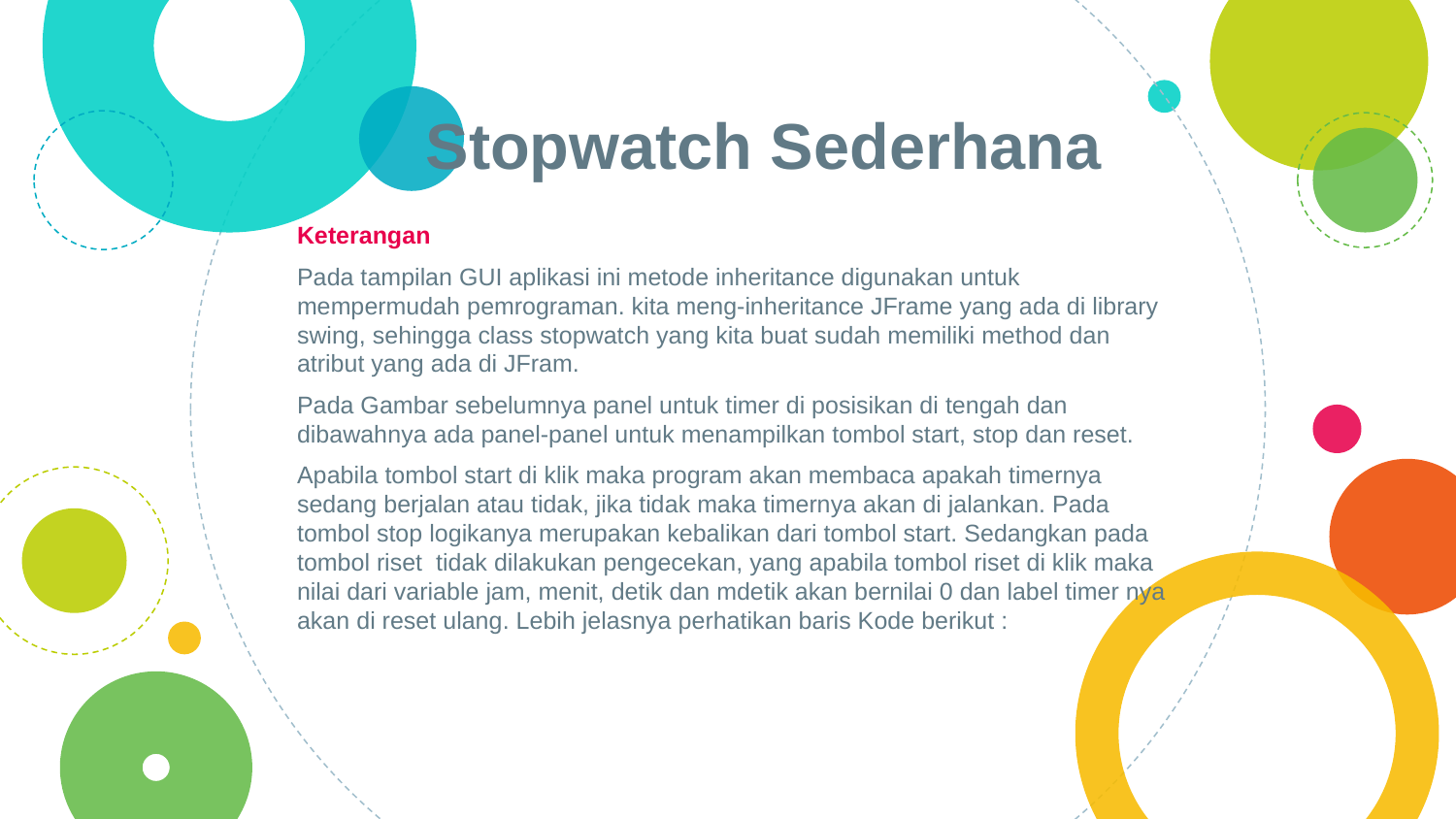

# Stopwatch Sederhana
Keterangan
Pada tampilan GUI aplikasi ini metode inheritance digunakan untuk mempermudah pemrograman. kita meng-inheritance JFrame yang ada di library swing, sehingga class stopwatch yang kita buat sudah memiliki method dan atribut yang ada di JFram.
Pada Gambar sebelumnya panel untuk timer di posisikan di tengah dan dibawahnya ada panel-panel untuk menampilkan tombol start, stop dan reset.
Apabila tombol start di klik maka program akan membaca apakah timernya sedang berjalan atau tidak, jika tidak maka timernya akan di jalankan. Pada tombol stop logikanya merupakan kebalikan dari tombol start. Sedangkan pada tombol riset  tidak dilakukan pengecekan, yang apabila tombol riset di klik maka nilai dari variable jam, menit, detik dan mdetik akan bernilai 0 dan label timer nya akan di reset ulang. Lebih jelasnya perhatikan baris Kode berikut :